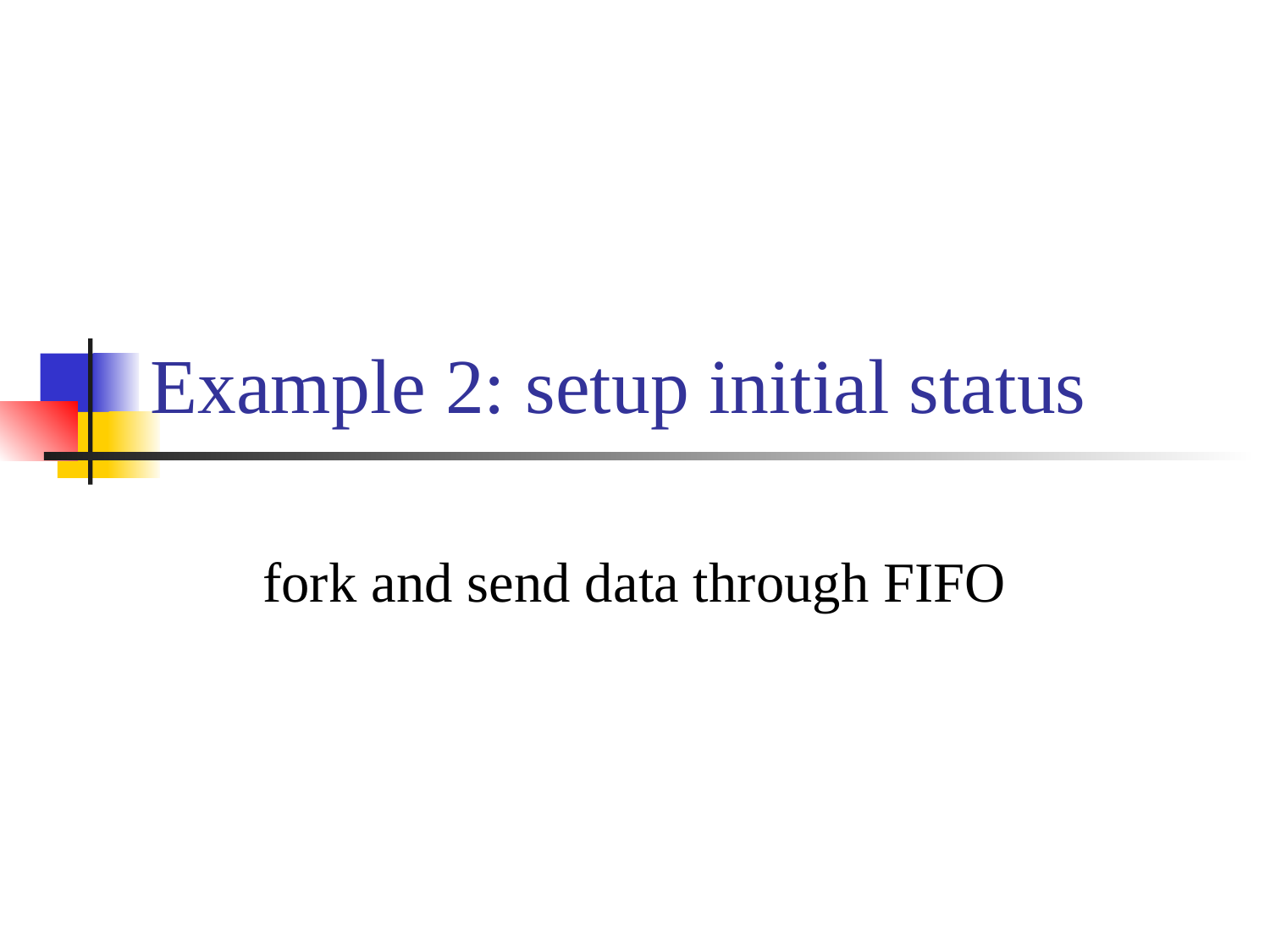

# Example 2: setup initial status
fork and send data through FIFO